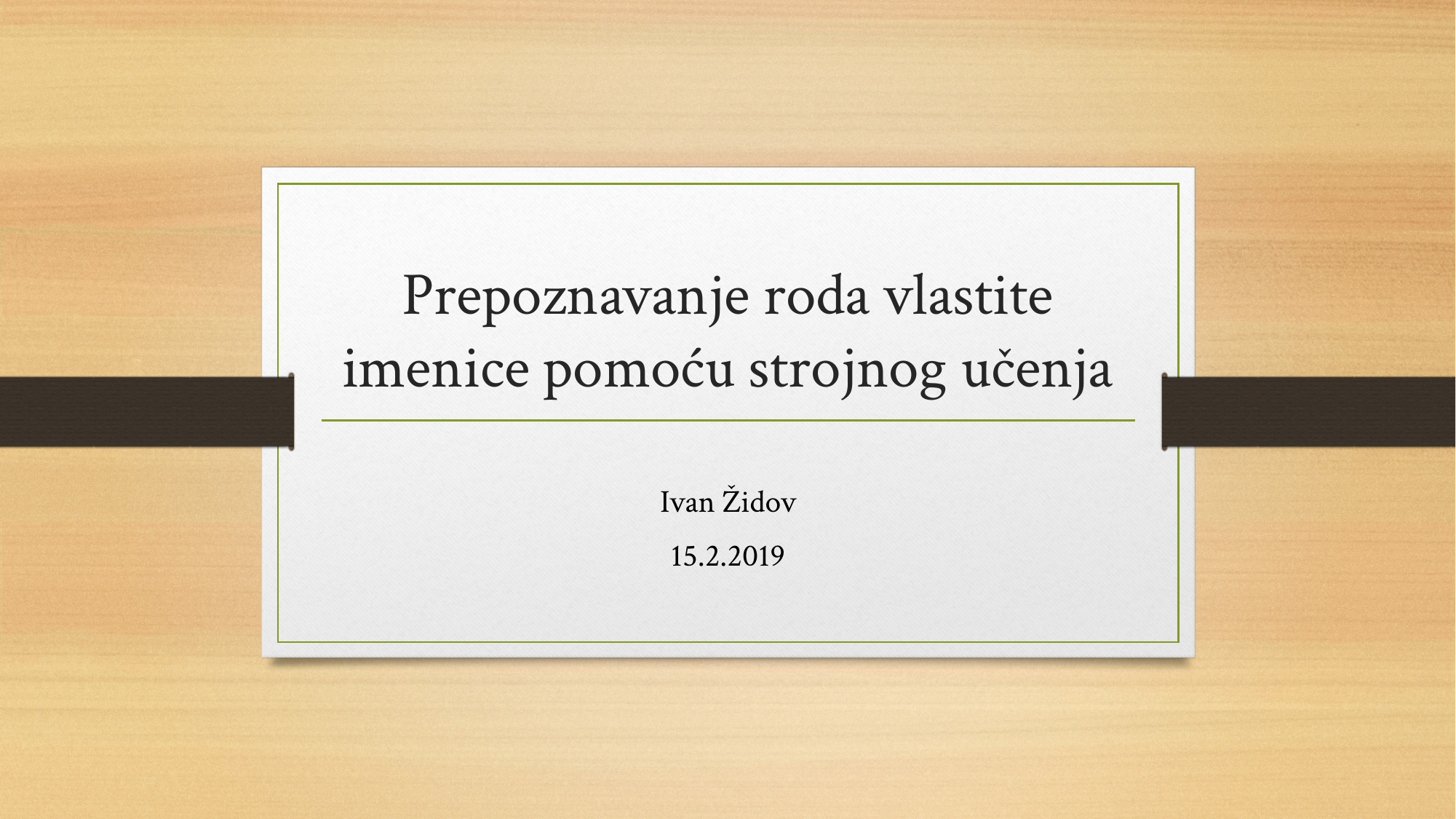

# Prepoznavanje roda vlastite imenice pomoću strojnog učenja
Ivan Židov
15.2.2019